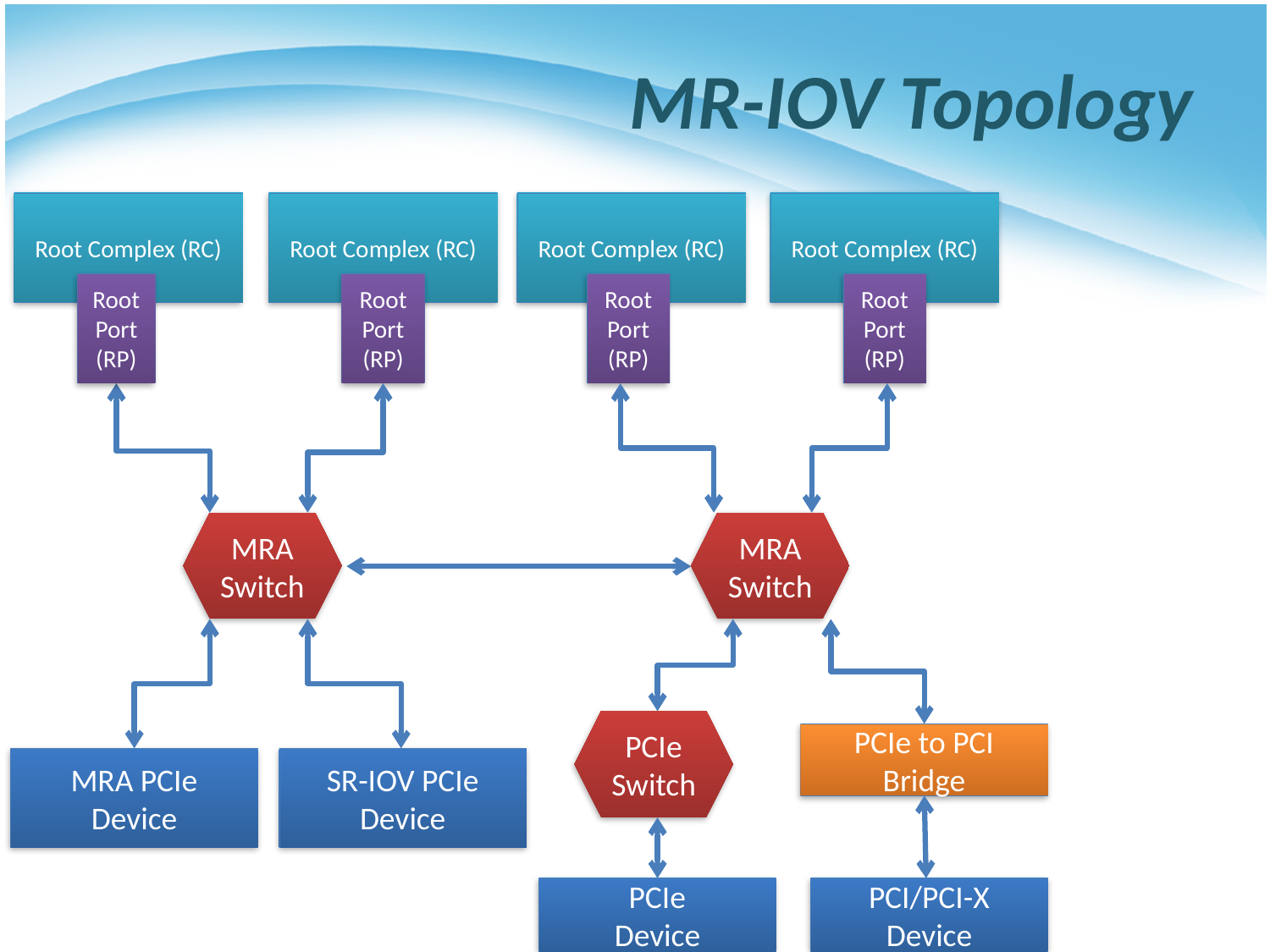

# MR-IOV Topology
Root Complex (RC)
Root Complex (RC)
Root Complex (RC)
Root Complex (RC)
Root
Port (RP)
Root
Port (RP)
Root
Port (RP)
Root
Port (RP)
MRA
Switch
MRA
Switch
PCIe
Switch
PCIe to PCI Bridge
MRA PCIe
Device
SR-IOV PCIe
Device
PCI/PCI-X
Device
PCIe
Device